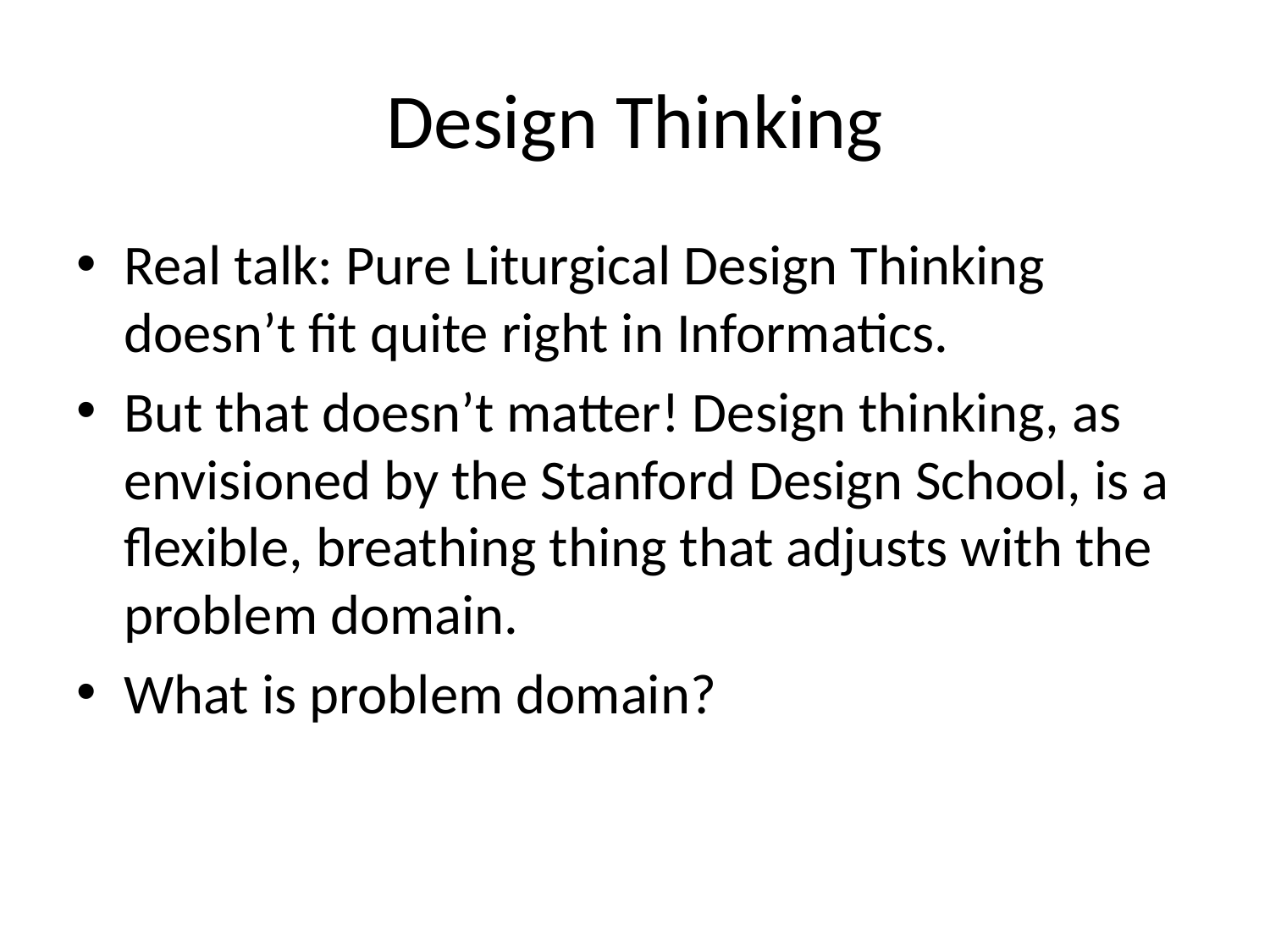

# Design Thinking
Real talk: Pure Liturgical Design Thinking doesn’t fit quite right in Informatics.
But that doesn’t matter! Design thinking, as envisioned by the Stanford Design School, is a flexible, breathing thing that adjusts with the problem domain.
What is problem domain?